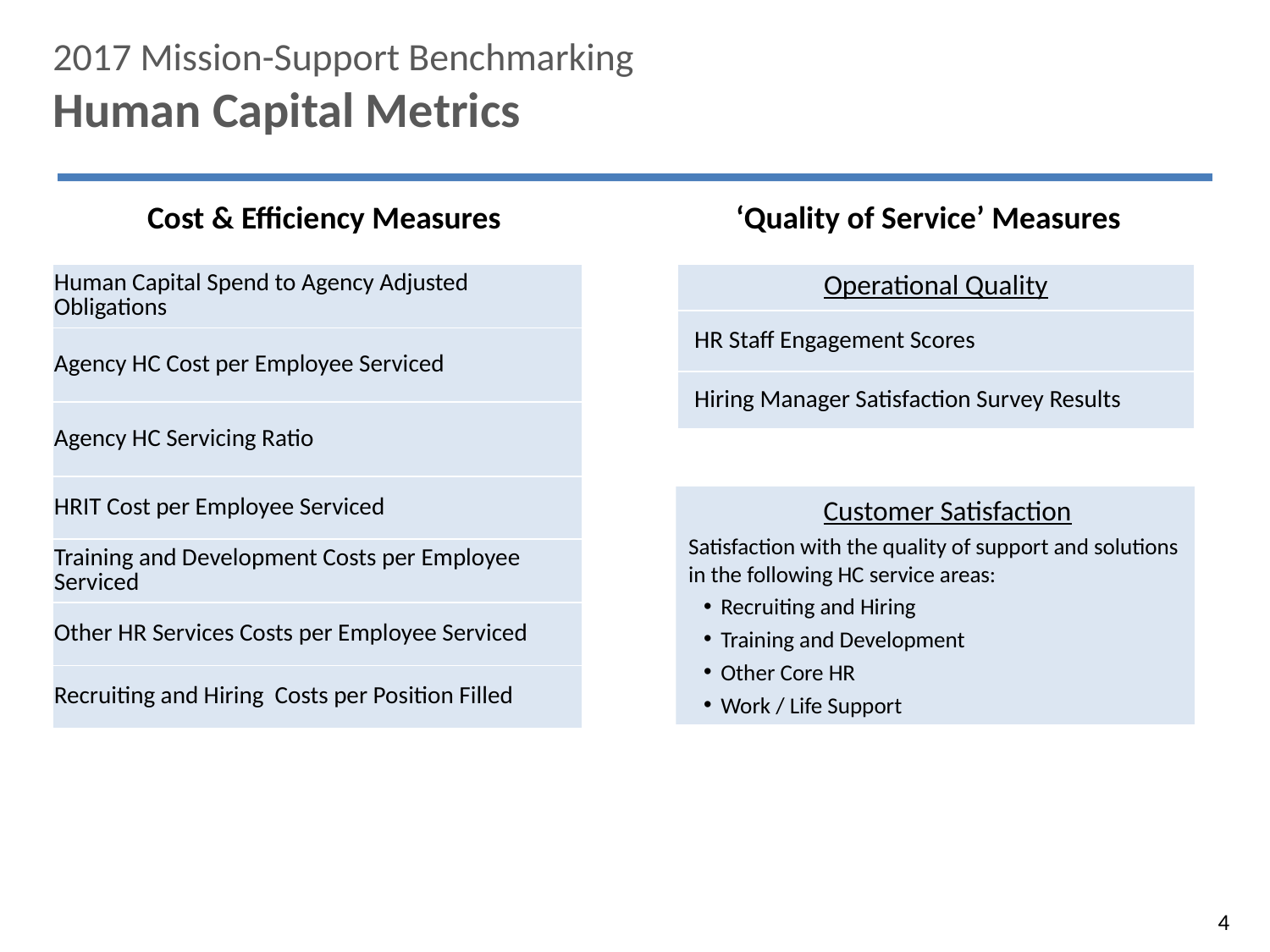

2017 Mission-Support Benchmarking
Human Capital Metrics
Cost & Efficiency Measures

‘Quality of Service’ Measures

| Human Capital Spend to Agency Adjusted Obligations |
| --- |
| Agency HC Cost per Employee Serviced |
| Agency HC Servicing Ratio |
| HRIT Cost per Employee Serviced |
| Training and Development Costs per Employee Serviced |
| Other HR Services Costs per Employee Serviced |
| Recruiting and Hiring Costs per Position Filled |
| Operational Quality |
| --- |
| HR Staff Engagement Scores |
| Hiring Manager Satisfaction Survey Results |
Customer Satisfaction
Satisfaction with the quality of support and solutions in the following HC service areas:
Recruiting and Hiring
Training and Development
Other Core HR
Work / Life Support
4